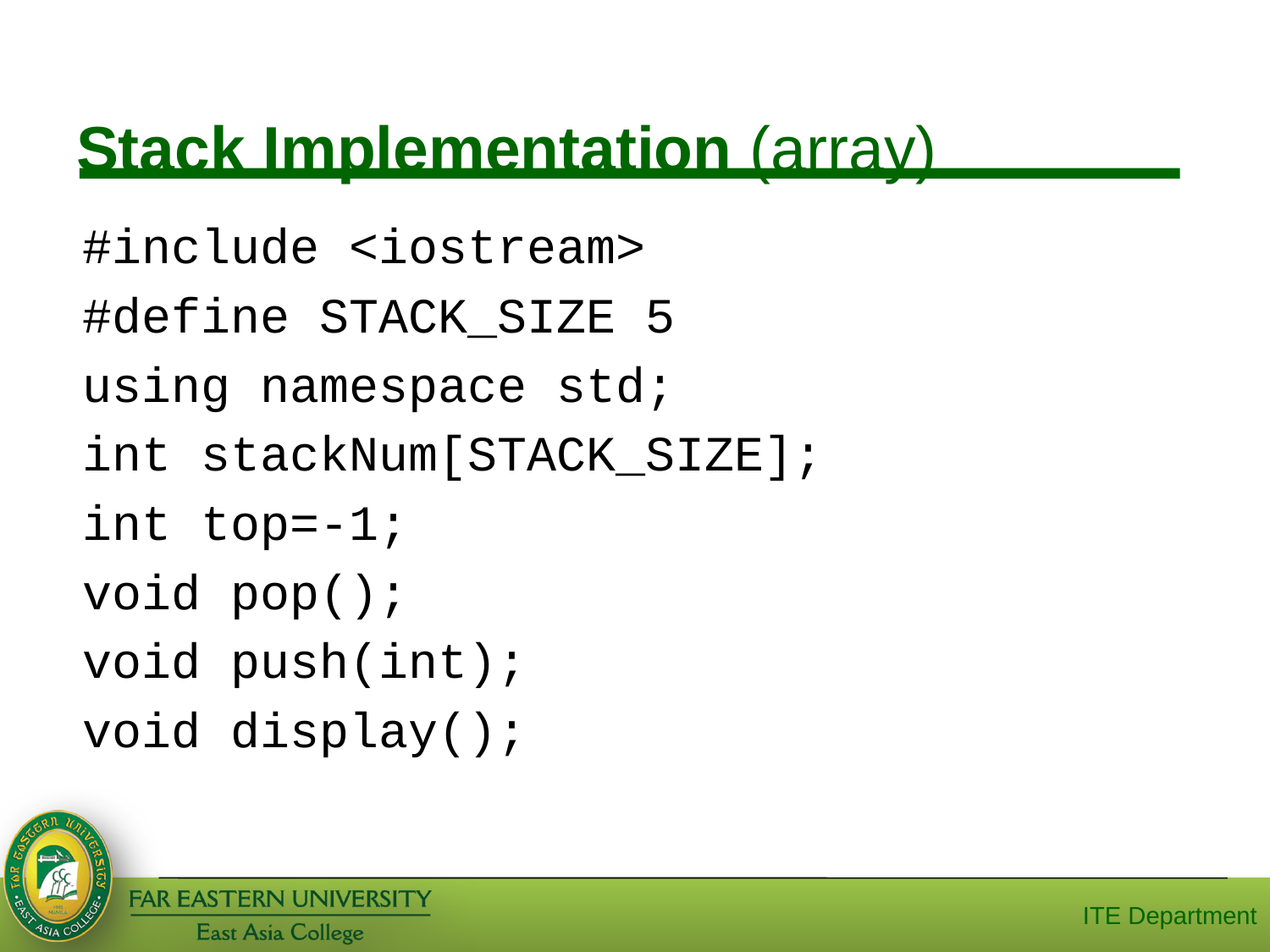

# Stack Implementation (array)
#include <iostream>
#define STACK_SIZE 5
using namespace std;
int stackNum[STACK_SIZE];
int top=-1;
void pop();
void push(int);
void display();